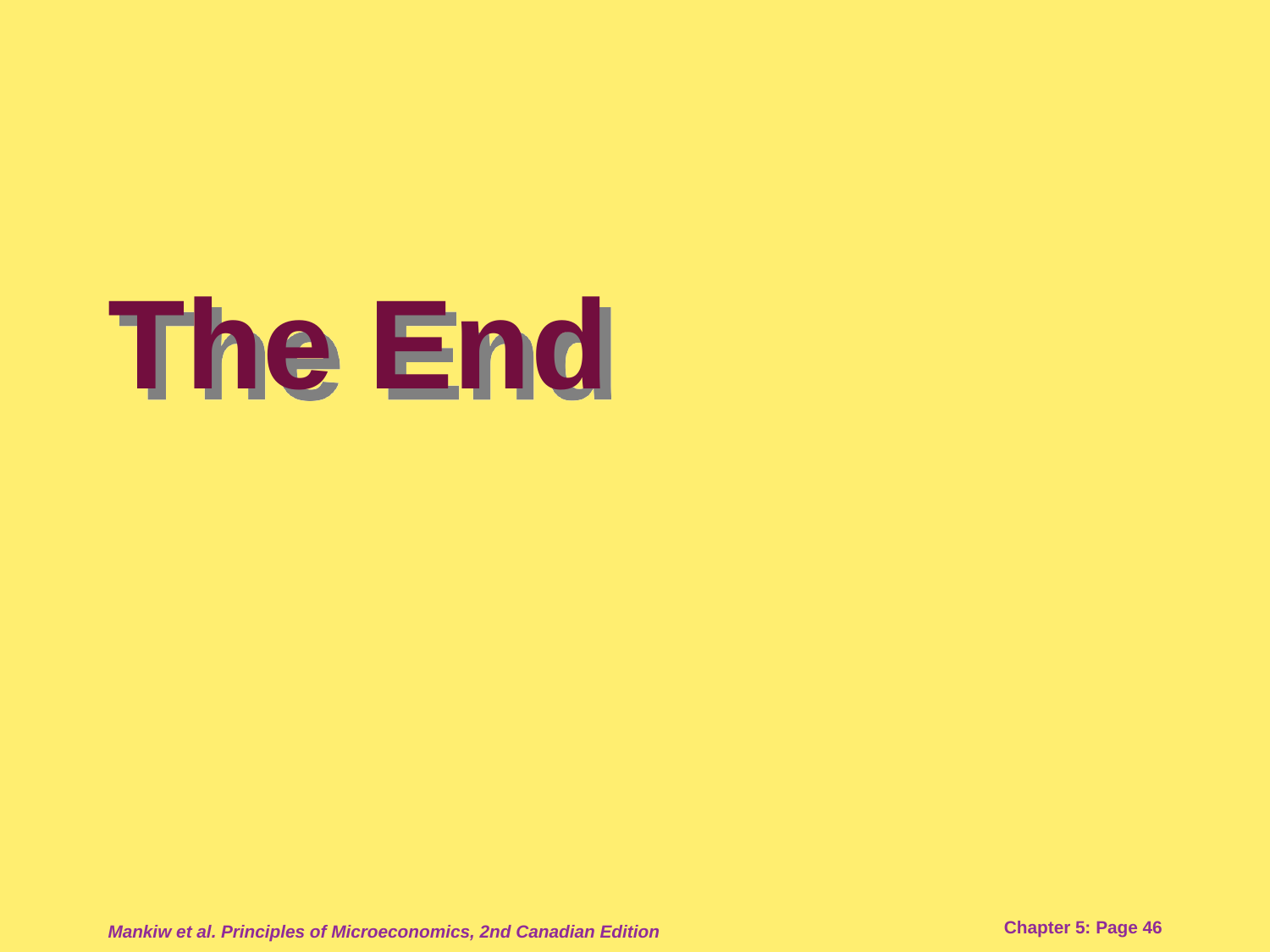

# The End
Mankiw et al. Principles of Microeconomics, 2nd Canadian Edition
Chapter 5: Page 46